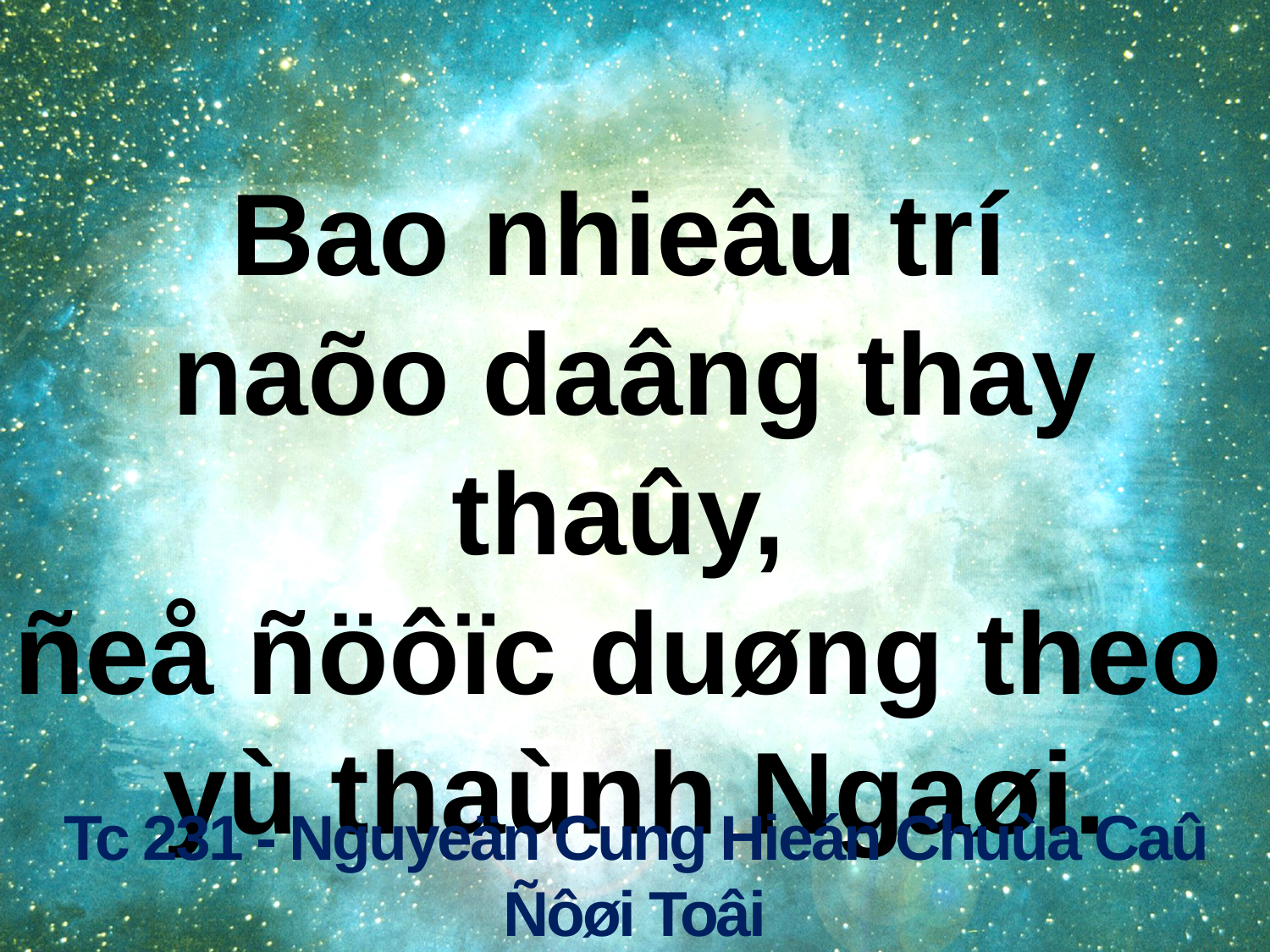

Bao nhieâu trí
naõo daâng thay thaûy,
ñeå ñöôïc duøng theo
yù thaùnh Ngaøi.
Tc 231 - Nguyeän Cung Hieán Chuùa Caû Ñôøi Toâi